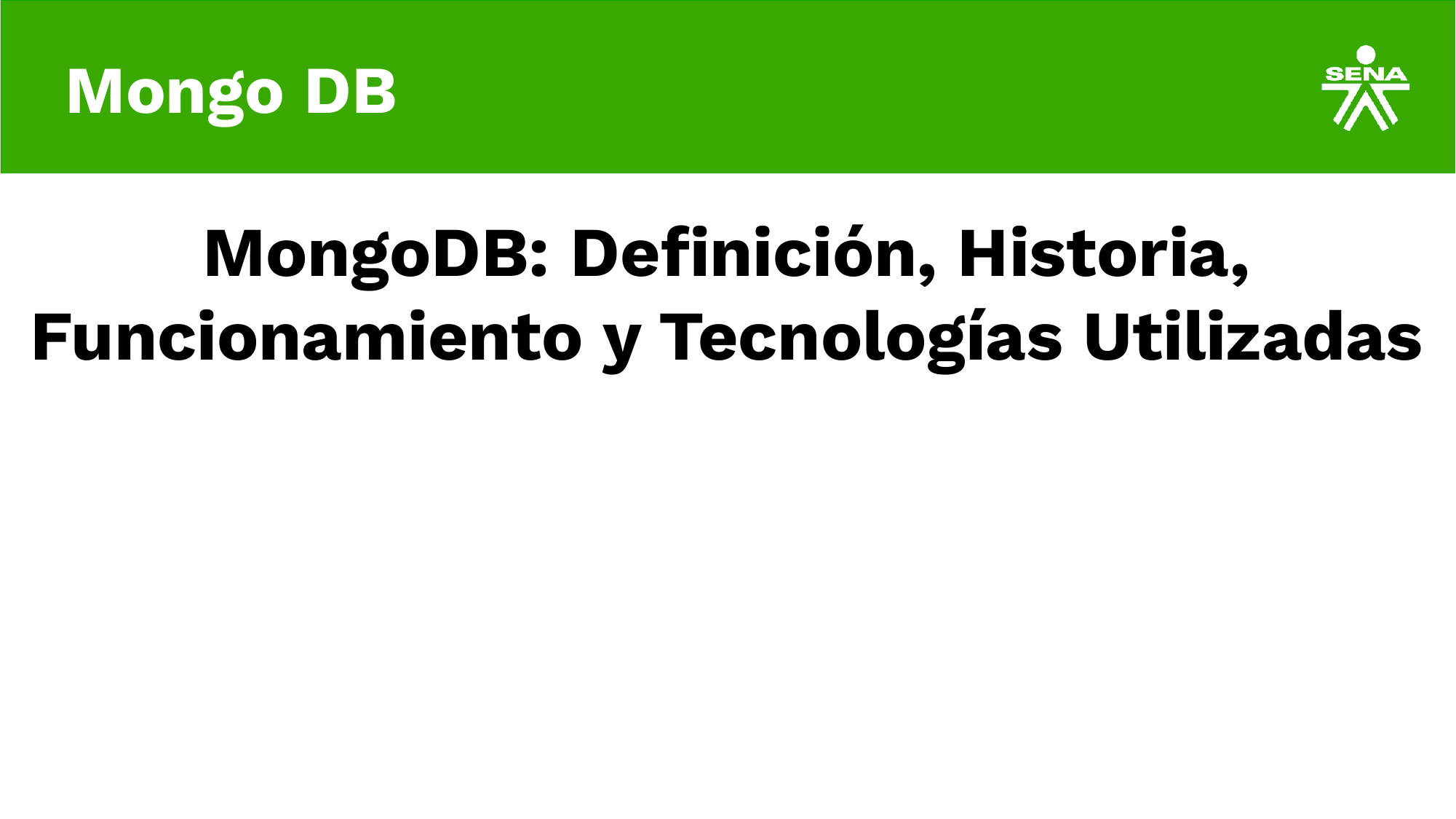

# Mongo DB
MongoDB: Definición, Historia, Funcionamiento y Tecnologías Utilizadas